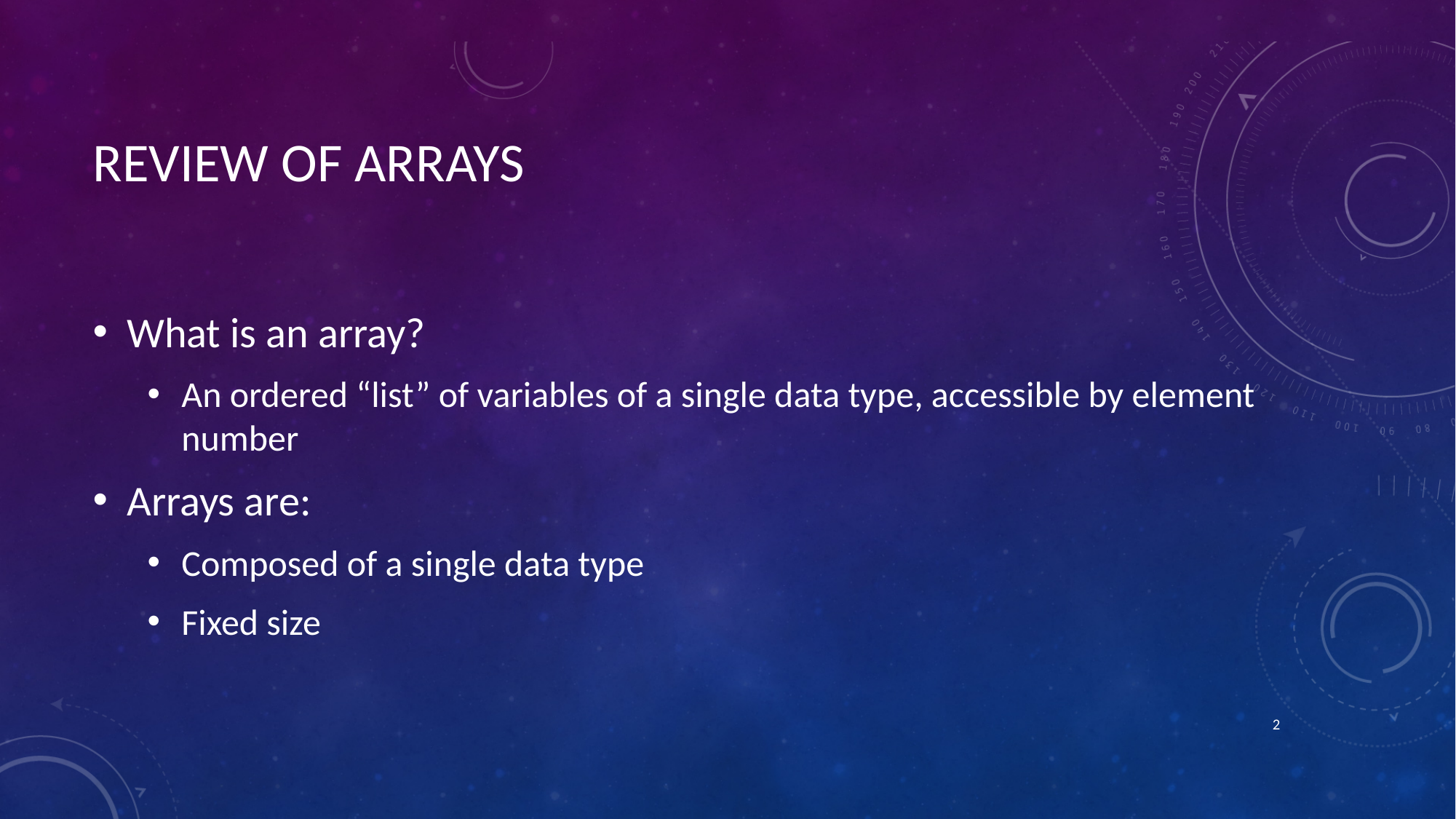

# Review of arrays
What is an array?
An ordered “list” of variables of a single data type, accessible by element number
Arrays are:
Composed of a single data type
Fixed size
2